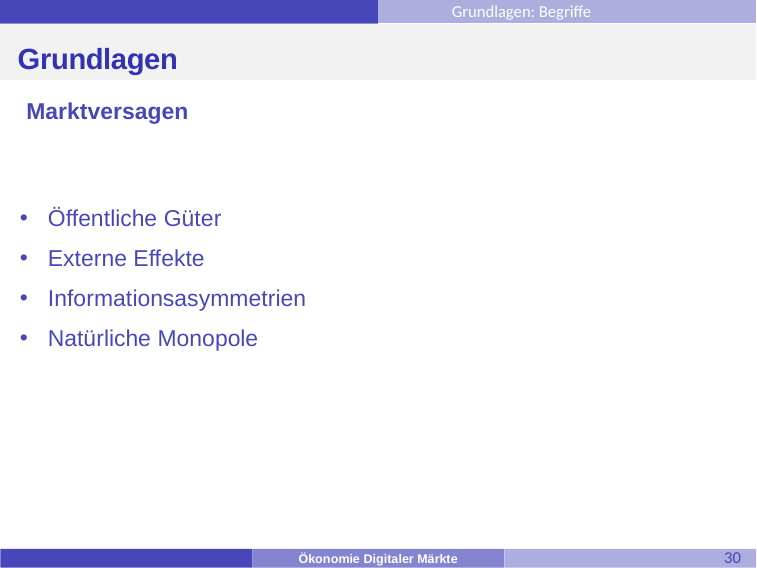

Grundlagen: Begriffe
# Grundlagen
 Marktversagen

Öffentliche Güter
Externe Effekte
Informationsasymmetrien
Natürliche Monopole

30